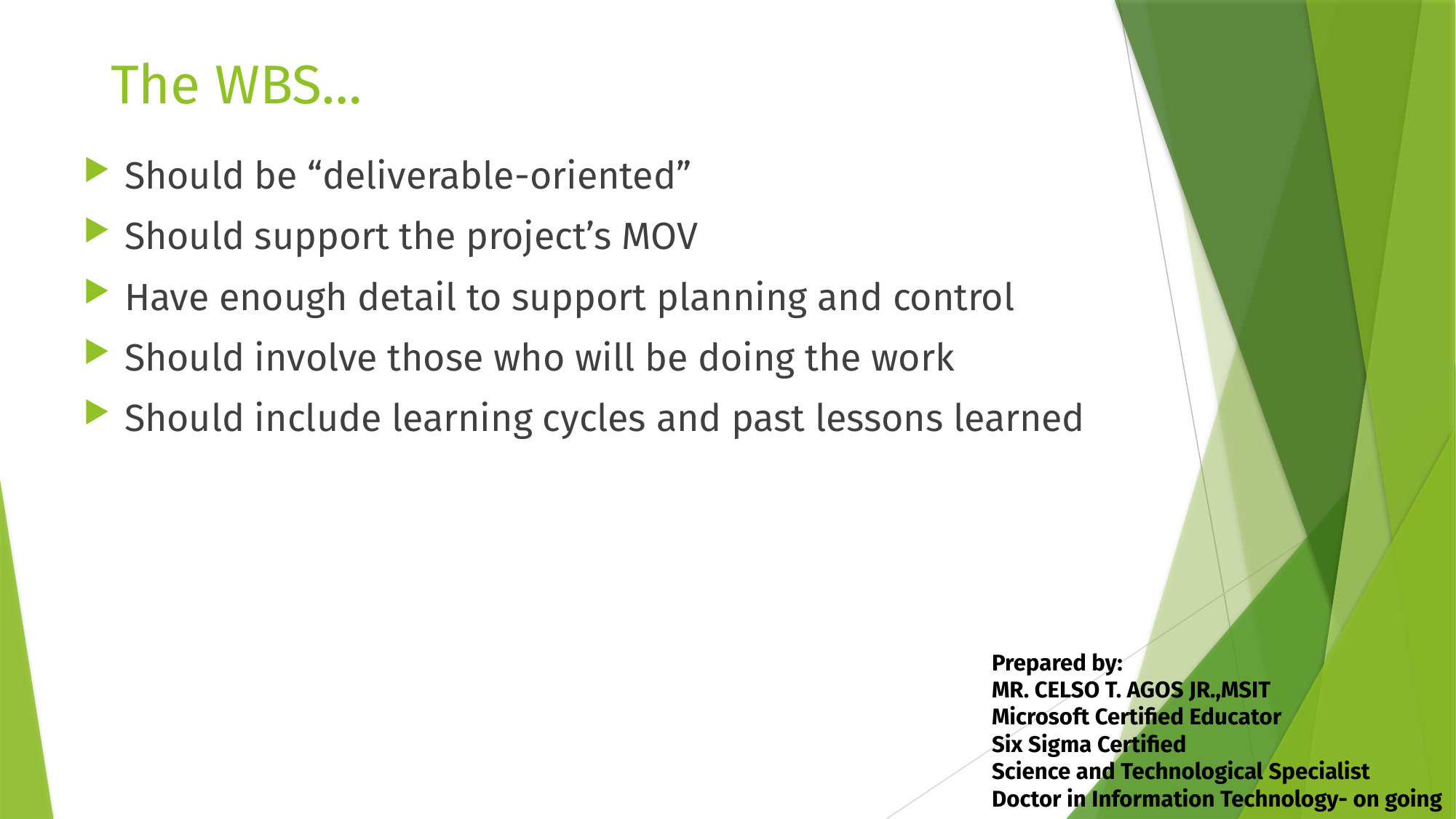

The WBS…
Should be “deliverable-oriented”
Should support the project’s MOV
Have enough detail to support planning and control
Should involve those who will be doing the work
Should include learning cycles and past lessons learned

Prepared by:
MR. CELSO T. AGOS JR.,MSIT
Microsoft Certified Educator
Six Sigma Certified
Science and Technological Specialist
Doctor in Information Technology- on going